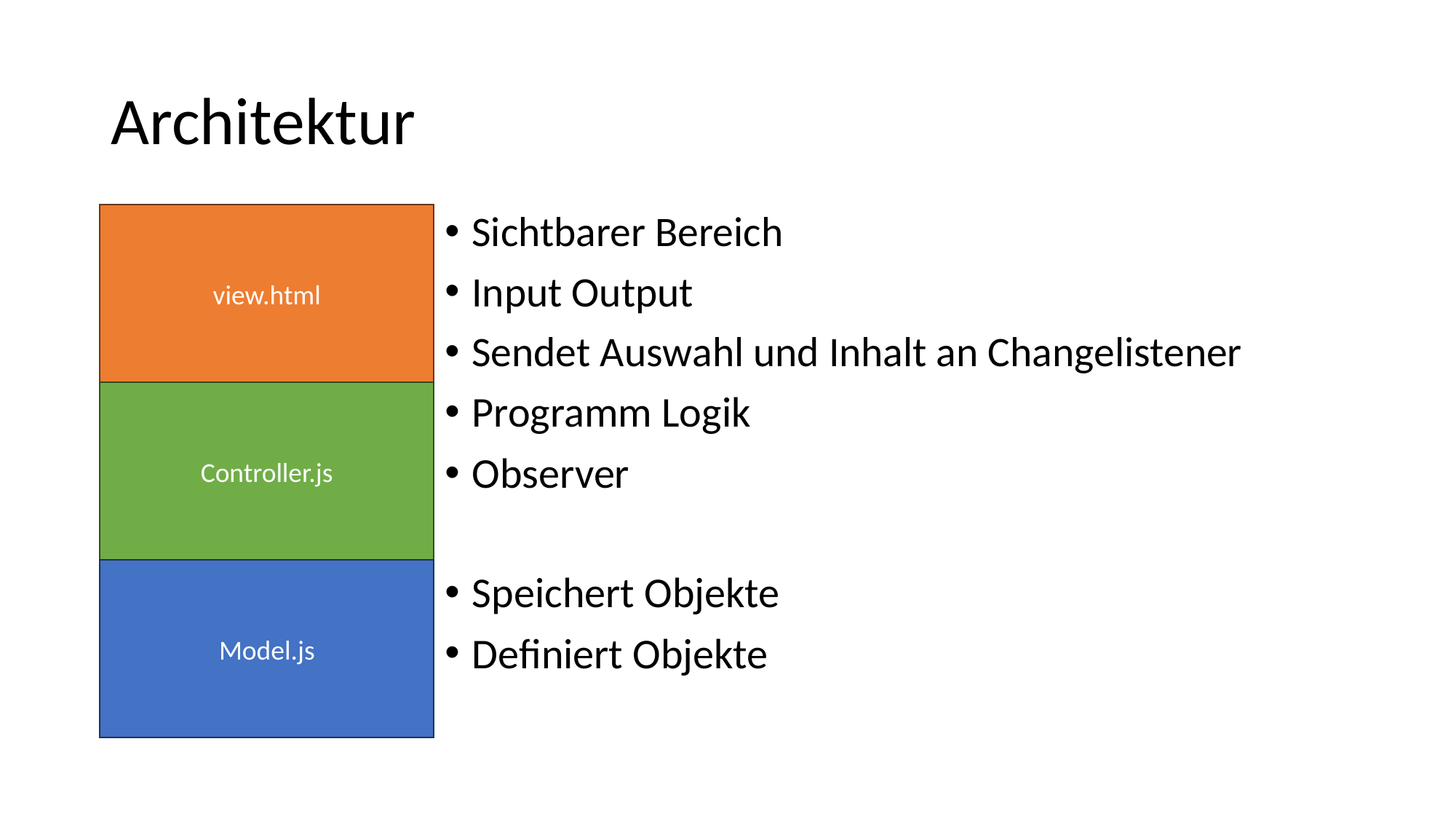

# Architektur
view.html
Sichtbarer Bereich
Input Output
Sendet Auswahl und Inhalt an Changelistener
Controller.js
Programm Logik
Observer

Model.js
Speichert Objekte
Definiert Objekte